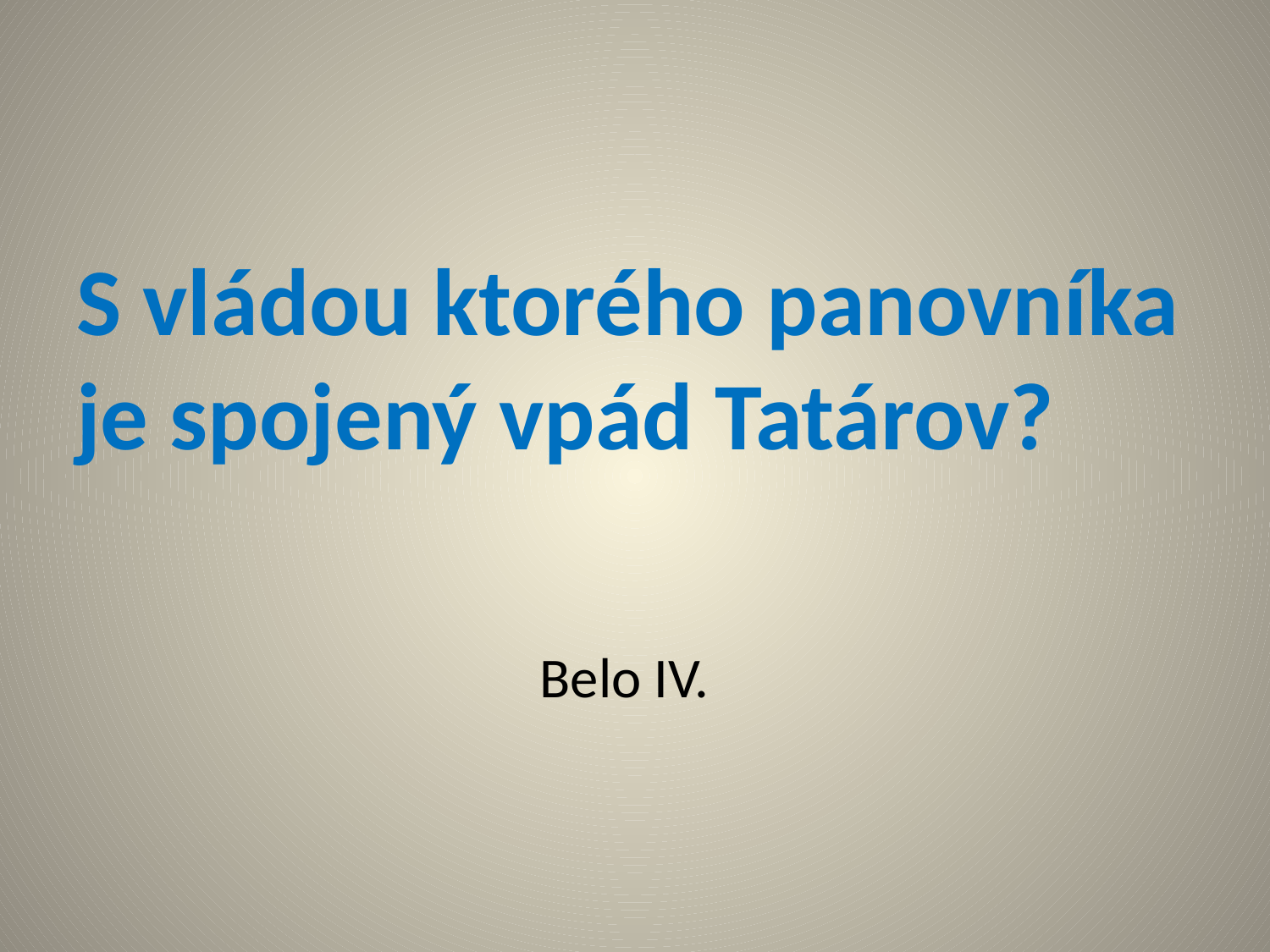

# S vládou ktorého panovníka je spojený vpád Tatárov?
Belo IV.